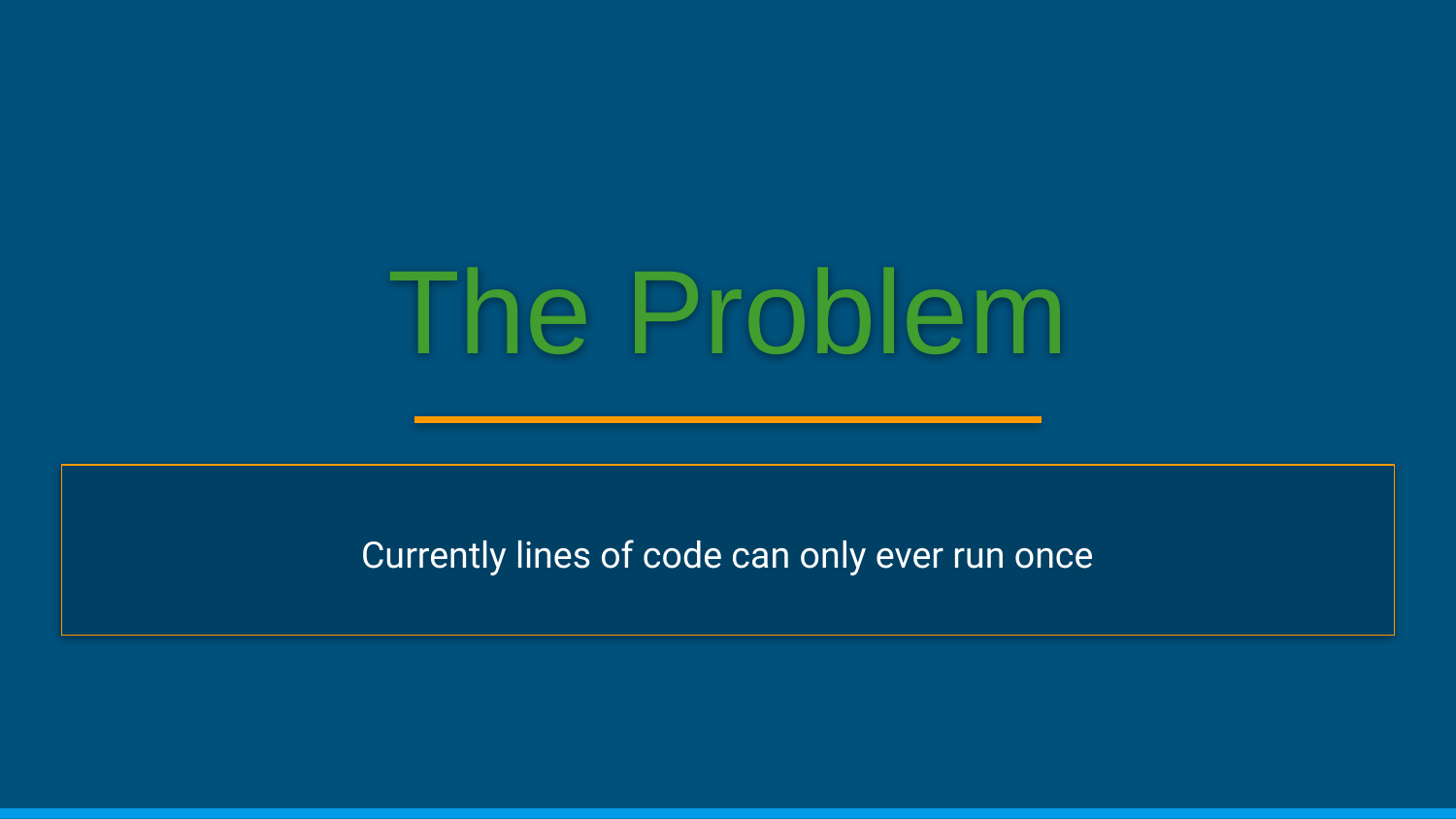

# The Problem
Currently lines of code can only ever run once